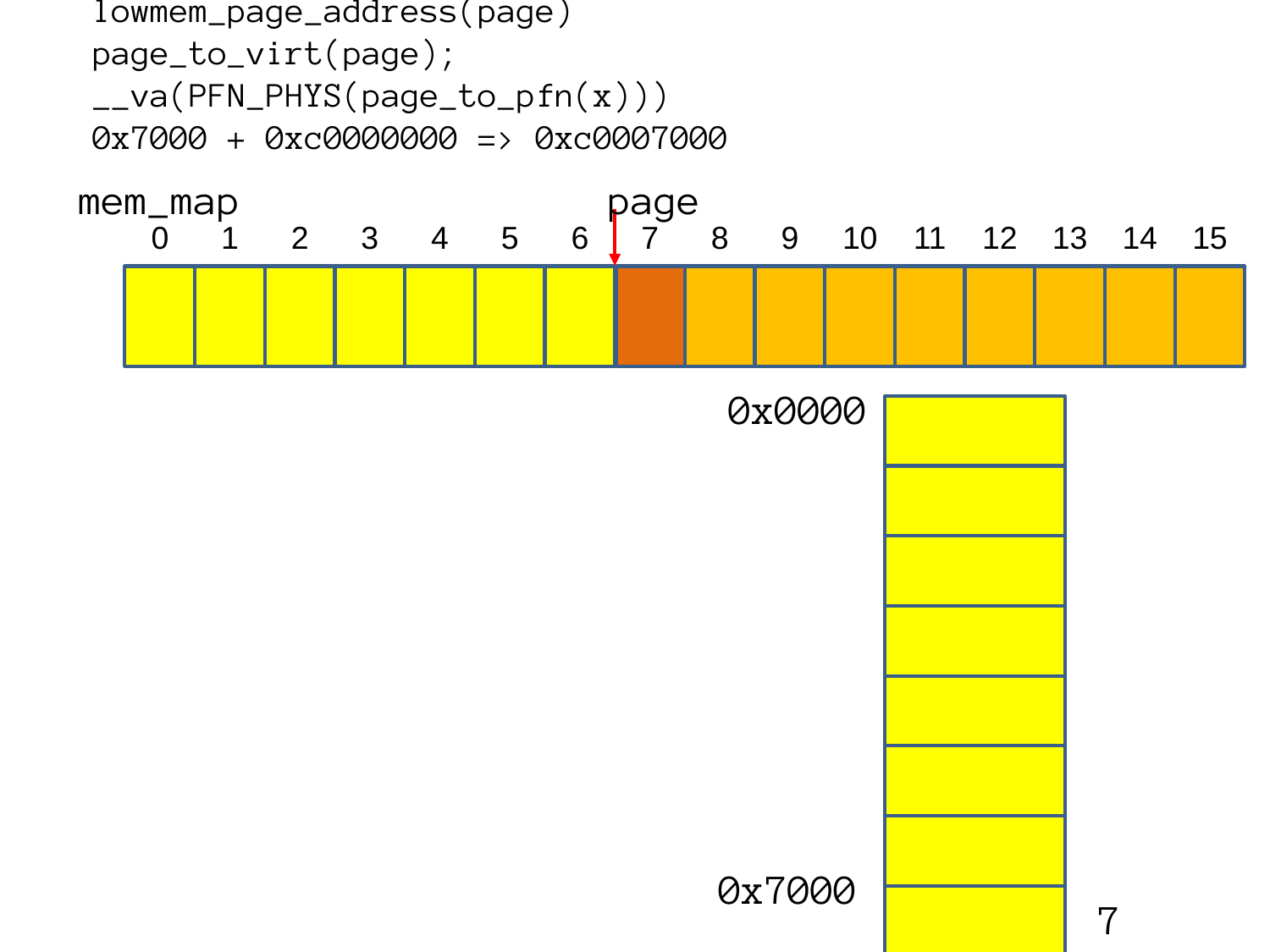

p1 = __get_free_pages(0);
p1 = page_address(page);
lowmem_page_address(page)
page_to_virt(page);
__va(PFN_PHYS(page_to_pfn(x)))
0x7000 + 0xc0000000 => 0xc0007000
mem_map
page
0
1
2
3
4
5
6
7
8
9
10
11
12
13
14
15

0x0000

0x7000

7